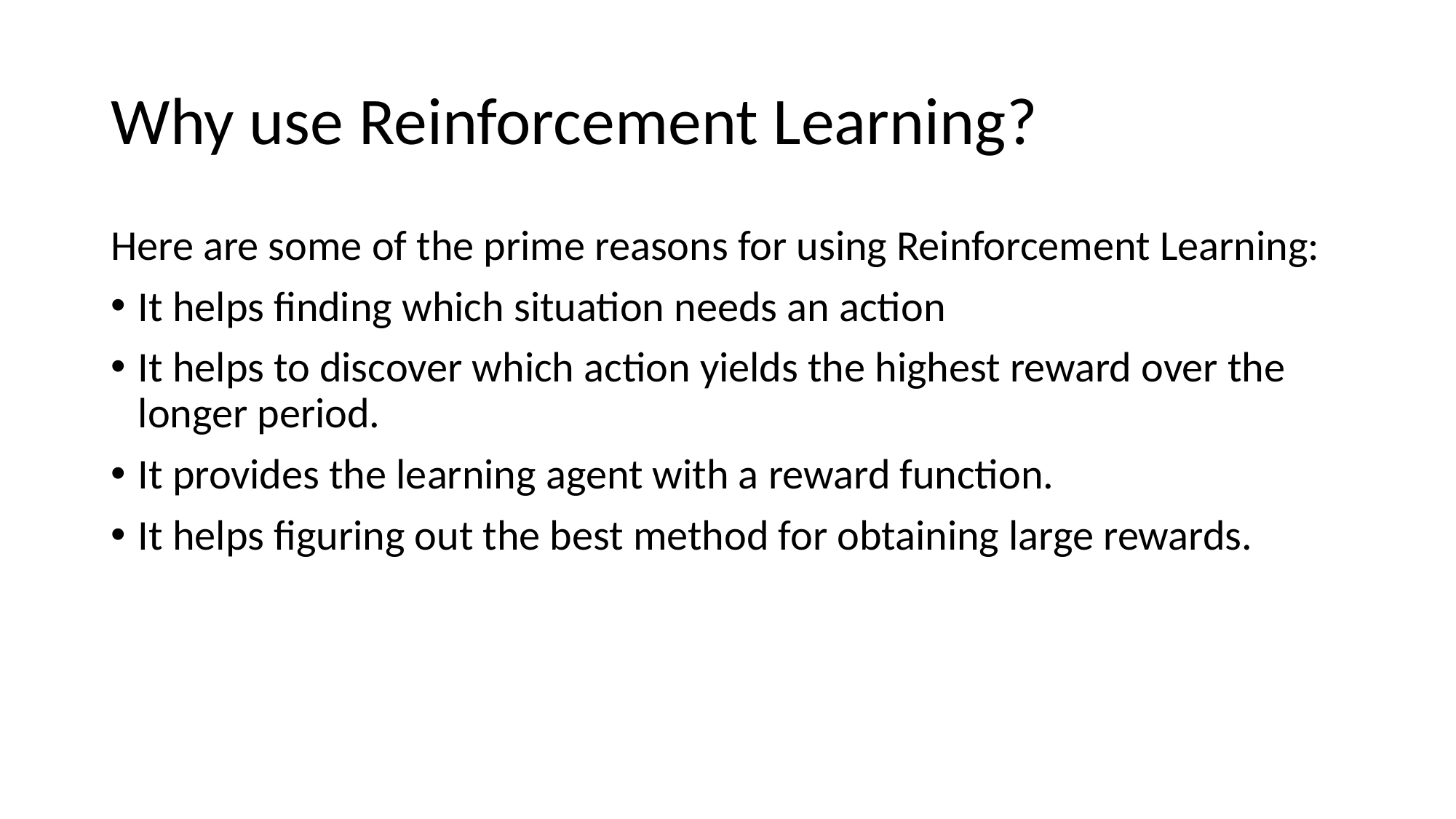

# Why use Reinforcement Learning?
Here are some of the prime reasons for using Reinforcement Learning:
It helps finding which situation needs an action
It helps to discover which action yields the highest reward over the longer period.
It provides the learning agent with a reward function.
It helps figuring out the best method for obtaining large rewards.